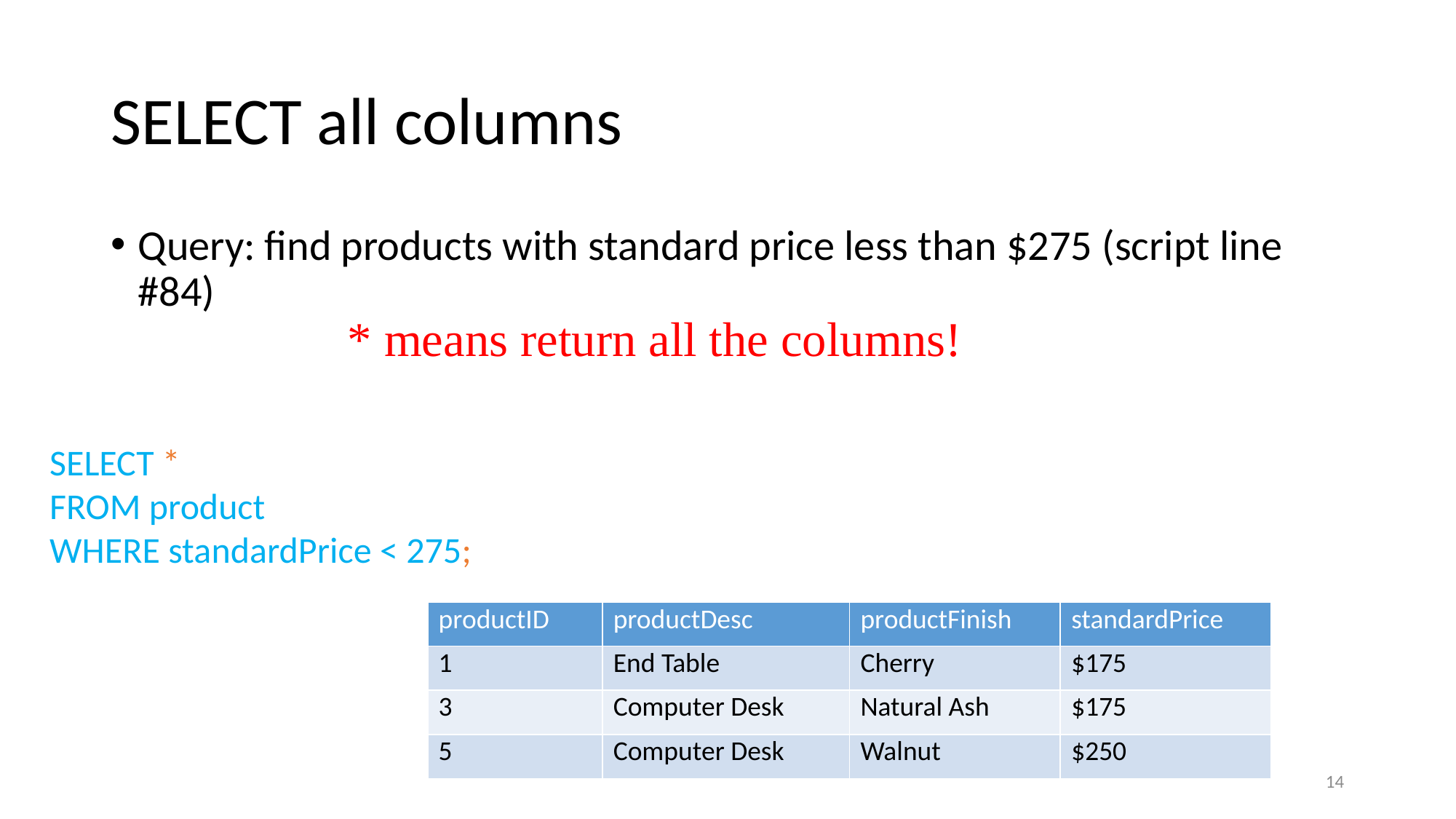

# SELECT all columns
Query: find products with standard price less than $275 (script line #84)

* means return all the columns!

SELECT *
FROM product
WHERE standardPrice < 275;
| productID | productDesc | productFinish | standardPrice |
| --- | --- | --- | --- |
| 1 | End Table | Cherry | $175 |
| 3 | Computer Desk | Natural Ash | $175 |
| 5 | Computer Desk | Walnut | $250 |
14